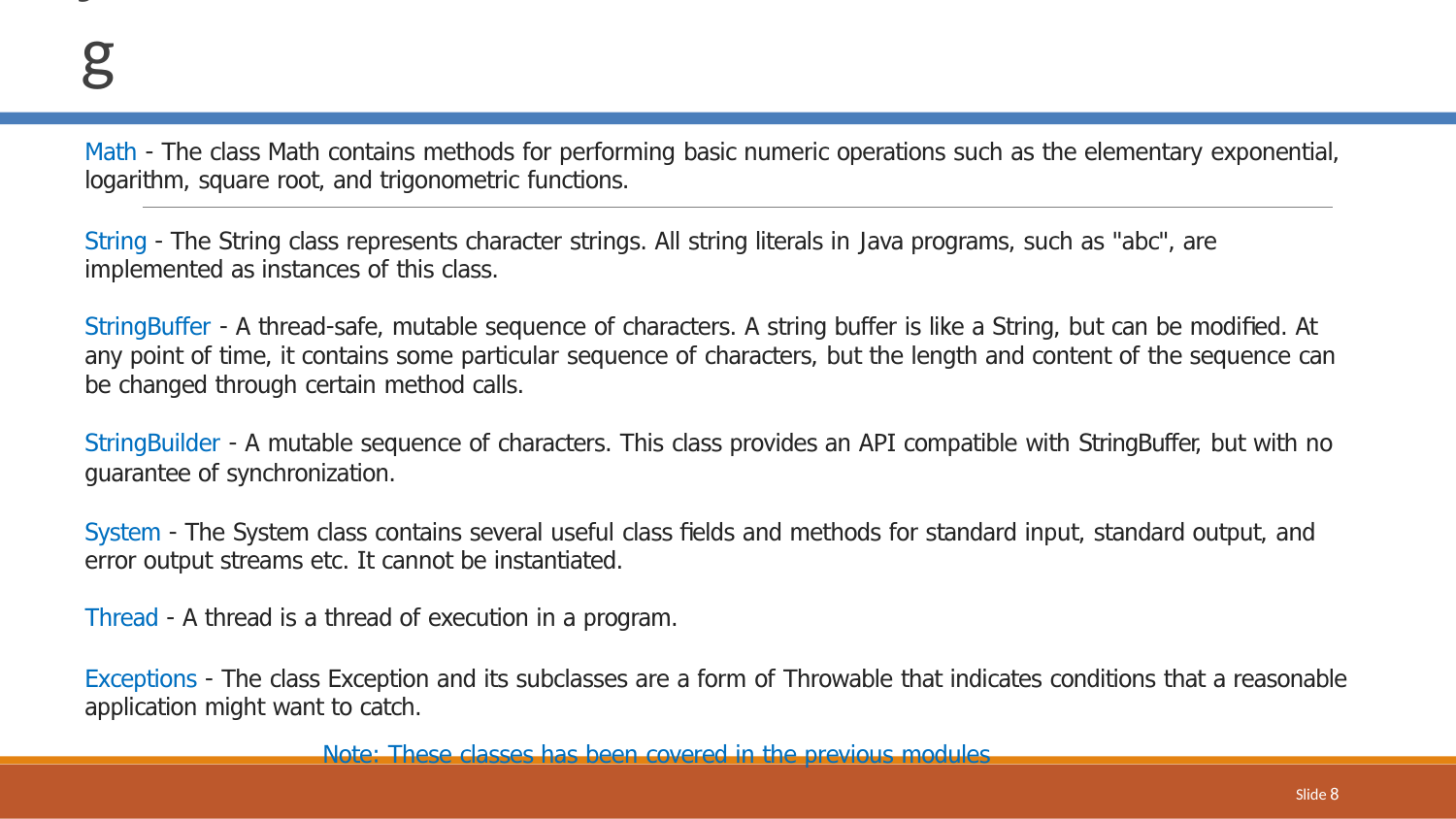

# java.lang

Math - The class Math contains methods for performing basic numeric operations such as the elementary exponential,  logarithm, square root, and trigonometric functions.

String - The String class represents character strings. All string literals in Java programs, such as "abc", are  implemented as instances of this class.

StringBuffer - A thread-safe, mutable sequence of characters. A string buffer is like a String, but can be modified. At  any point of time, it contains some particular sequence of characters, but the length and content of the sequence can  be changed through certain method calls.

StringBuilder - A mutable sequence of characters. This class provides an API compatible with StringBuffer, but with no  guarantee of synchronization.

System - The System class contains several useful class fields and methods for standard input, standard output, and  error output streams etc. It cannot be instantiated.

Thread - A thread is a thread of execution in a program.

Exceptions - The class Exception and its subclasses are a form of Throwable that indicates conditions that a reasonable  application might want to catch.
Note: These classes has been covered in the previous modules
Slide 8